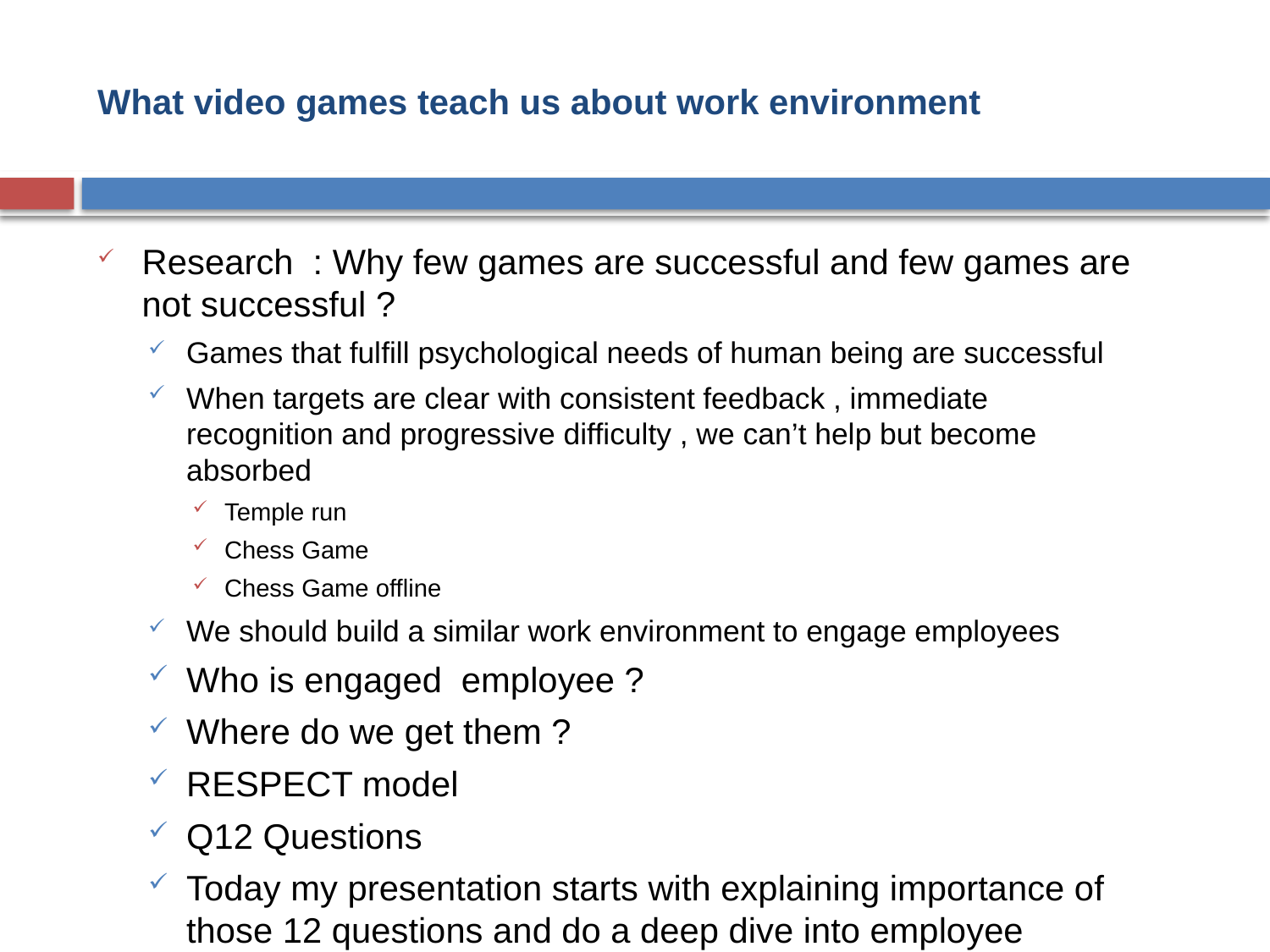

# What video games teach us about work environment
Research  : Why few games are successful and few games are not successful ?
Games that fulfill psychological needs of human being are successful
When targets are clear with consistent feedback , immediate recognition and progressive difficulty , we can’t help but become absorbed
Temple run
Chess Game
Chess Game offline
We should build a similar work environment to engage employees
Who is engaged  employee ?
Where do we get them ?
RESPECT model
Q12 Questions
Today my presentation starts with explaining importance of those 12 questions and do a deep dive into employee engagement before I talk about action items